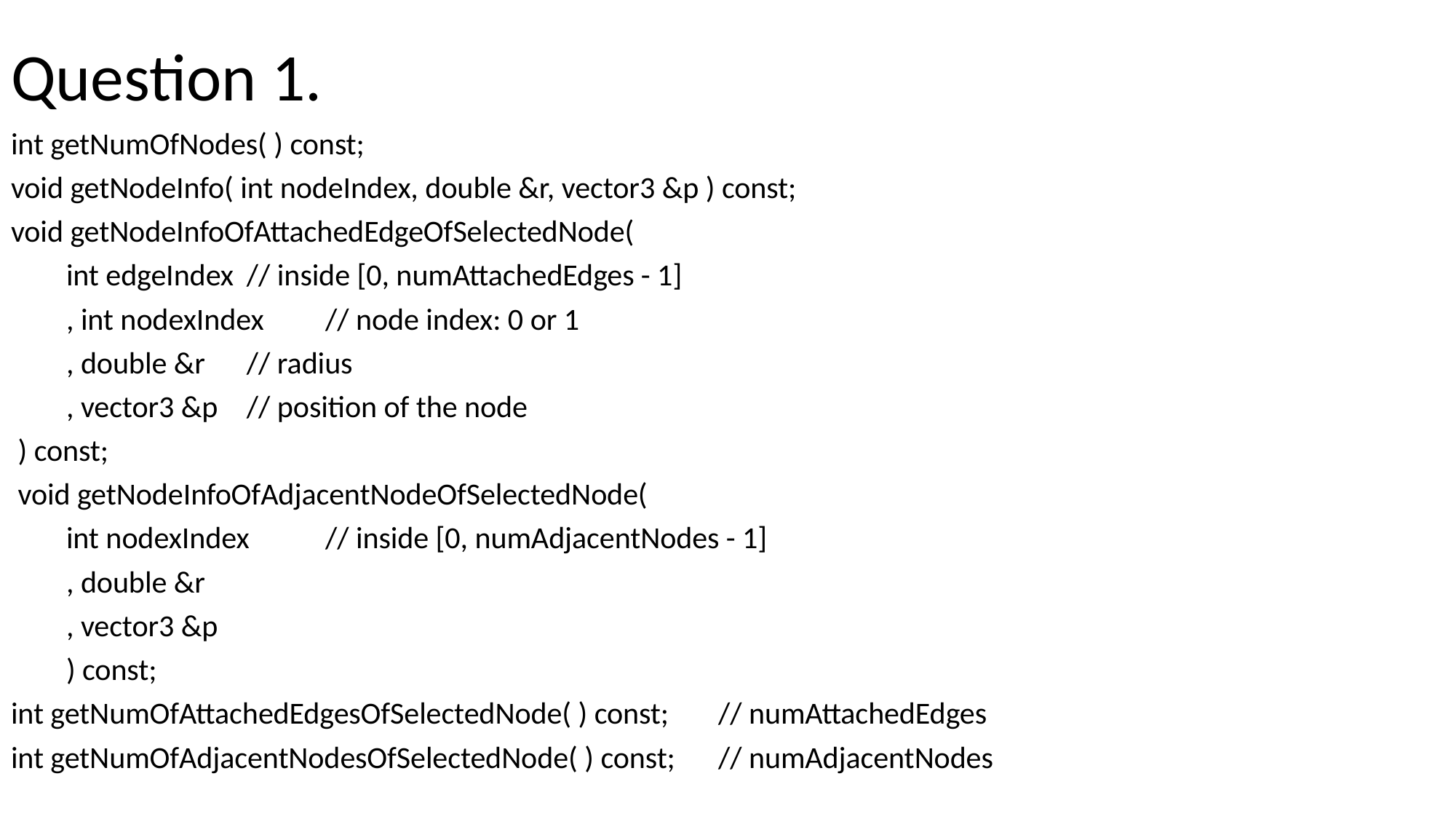

# Question 1.
int getNumOfNodes( ) const;
void getNodeInfo( int nodeIndex, double &r, vector3 &p ) const;
void getNodeInfoOfAttachedEdgeOfSelectedNode(
        int edgeIndex					// inside [0, numAttachedEdges - 1]
        , int nodexIndex					// node index: 0 or 1
        , double &r						// radius
        , vector3 &p					// position of the node
 ) const;
 void getNodeInfoOfAdjacentNodeOfSelectedNode(
        int nodexIndex					// inside [0, numAdjacentNodes - 1]
        , double &r
        , vector3 &p
        ) const;
int getNumOfAttachedEdgesOfSelectedNode( ) const;	// numAttachedEdges
int getNumOfAdjacentNodesOfSelectedNode( ) const;	// numAdjacentNodes